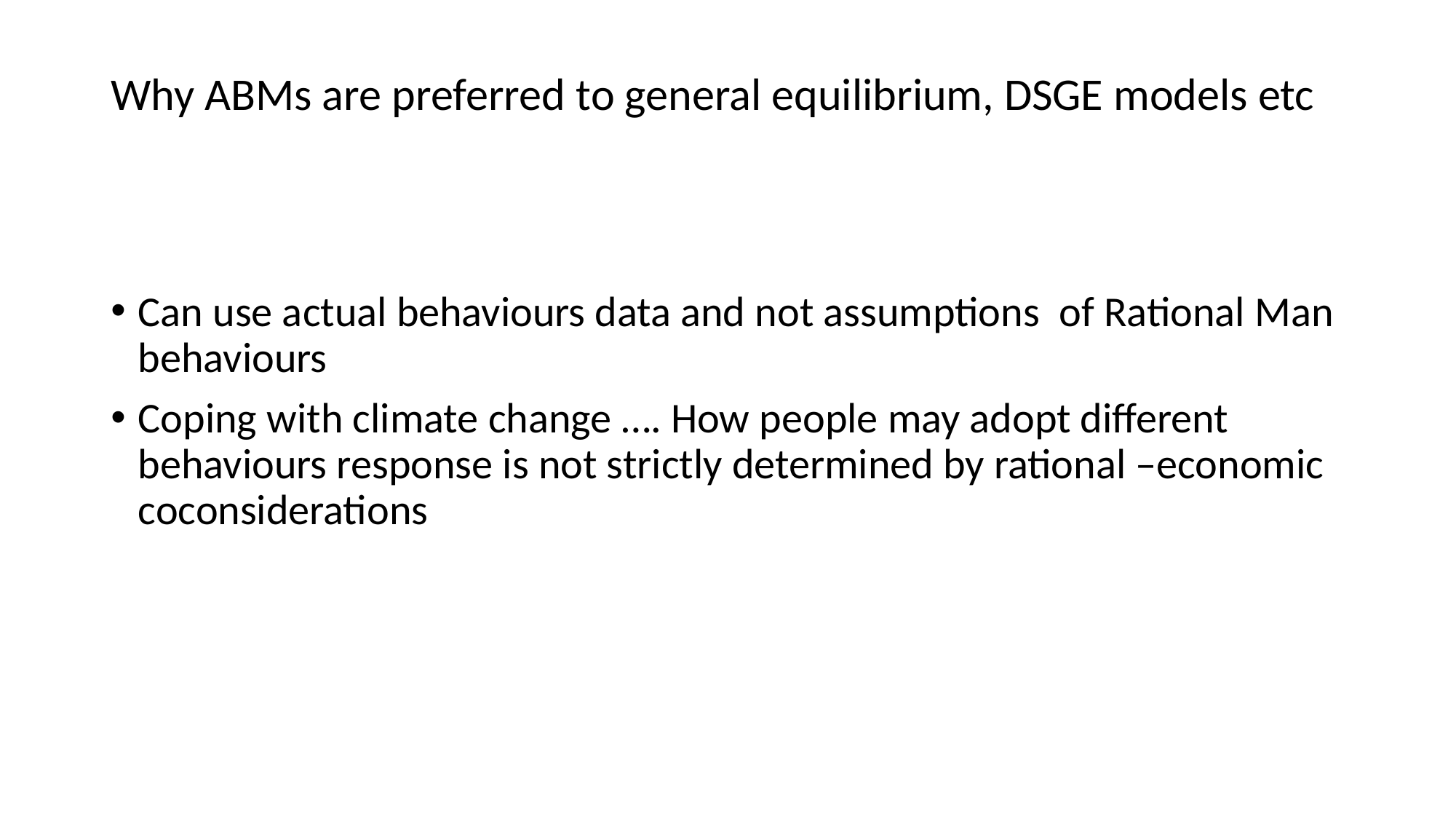

# Why ABMs are preferred to general equilibrium, DSGE models etc

Can use actual behaviours data and not assumptions  of Rational Man behaviours
Coping with climate change …. How people may adopt different behaviours response is not strictly determined by rational –economic coconsiderations